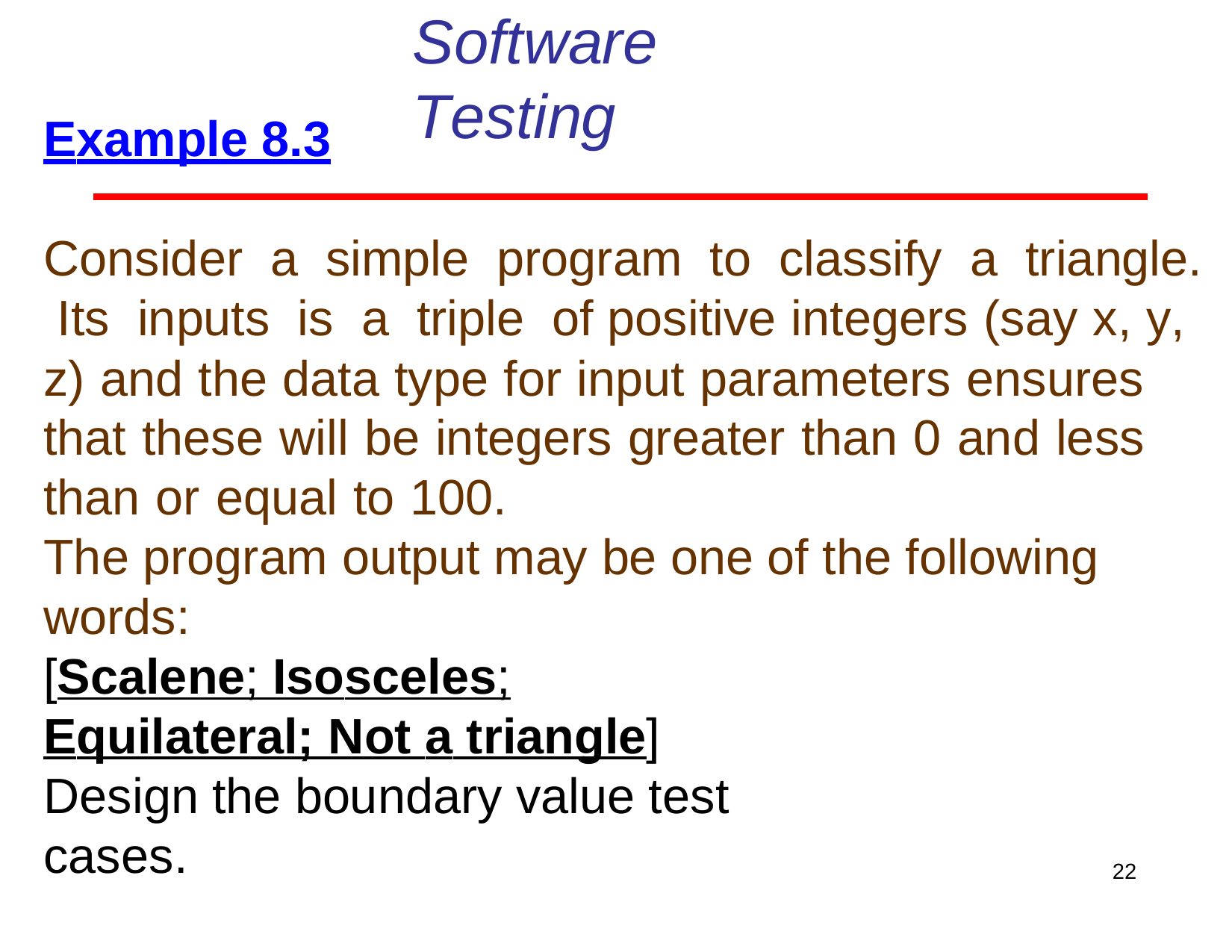

Software Testing
Example 8.3

Consider  a  simple  program  to  classify  a  triangle.  Its  inputs  is  a  triple  of positive integers (say x, y, z) and the data type for input parameters ensures that these will be integers greater than 0 and less than or equal to 100.
The program output may be one of the following words:
[Scalene; Isosceles; Equilateral; Not a triangle]
Design the boundary value test cases.

22